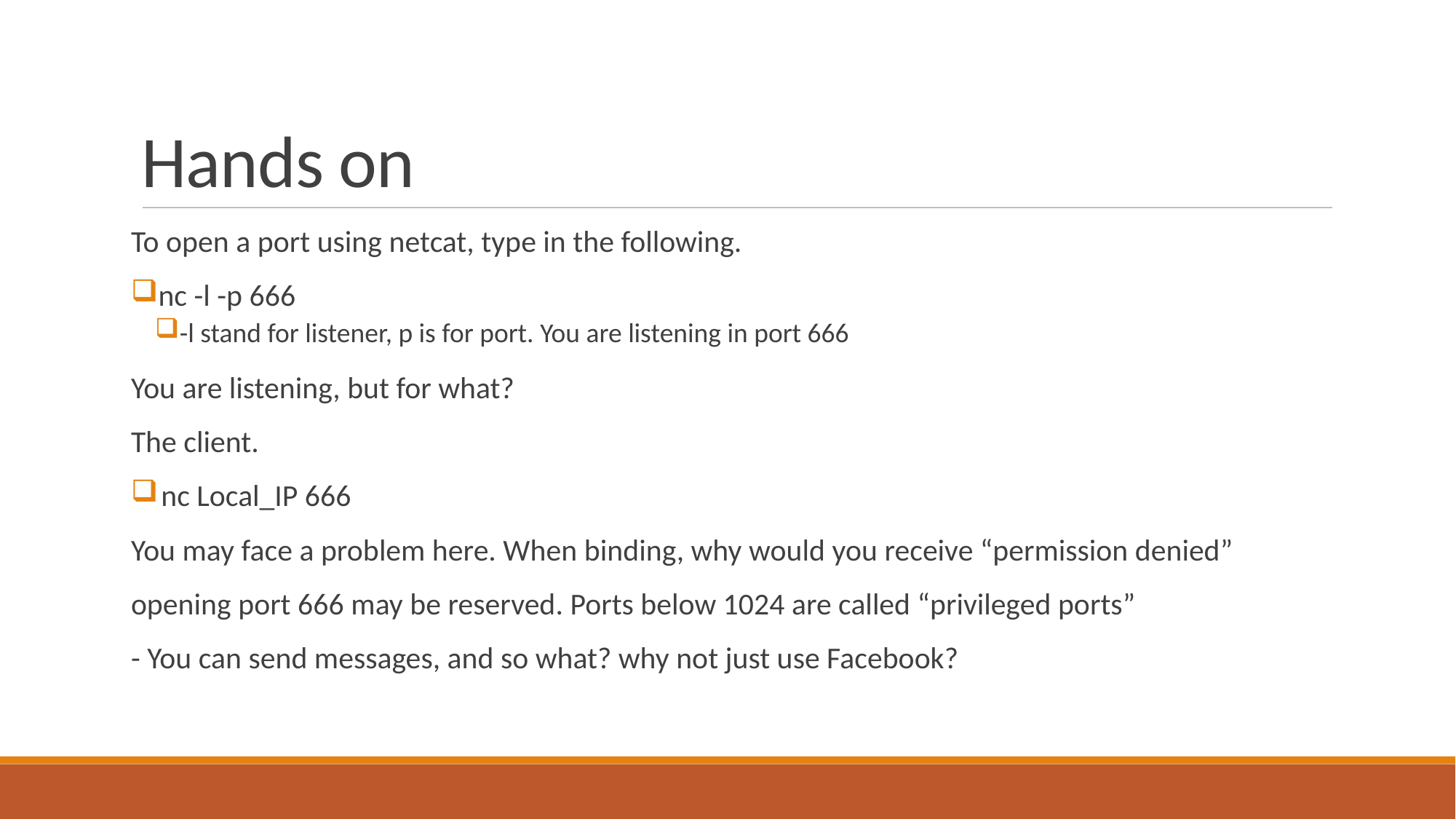

Hands on
To open a port using netcat, type in the following.
nc -l -p 666
-l stand for listener, p is for port. You are listening in port 666
You are listening, but for what?
The client.
nc Local_IP 666
You may face a problem here. When binding, why would you receive “permission denied”
opening port 666 may be reserved. Ports below 1024 are called “privileged ports”
- You can send messages, and so what? why not just use Facebook?